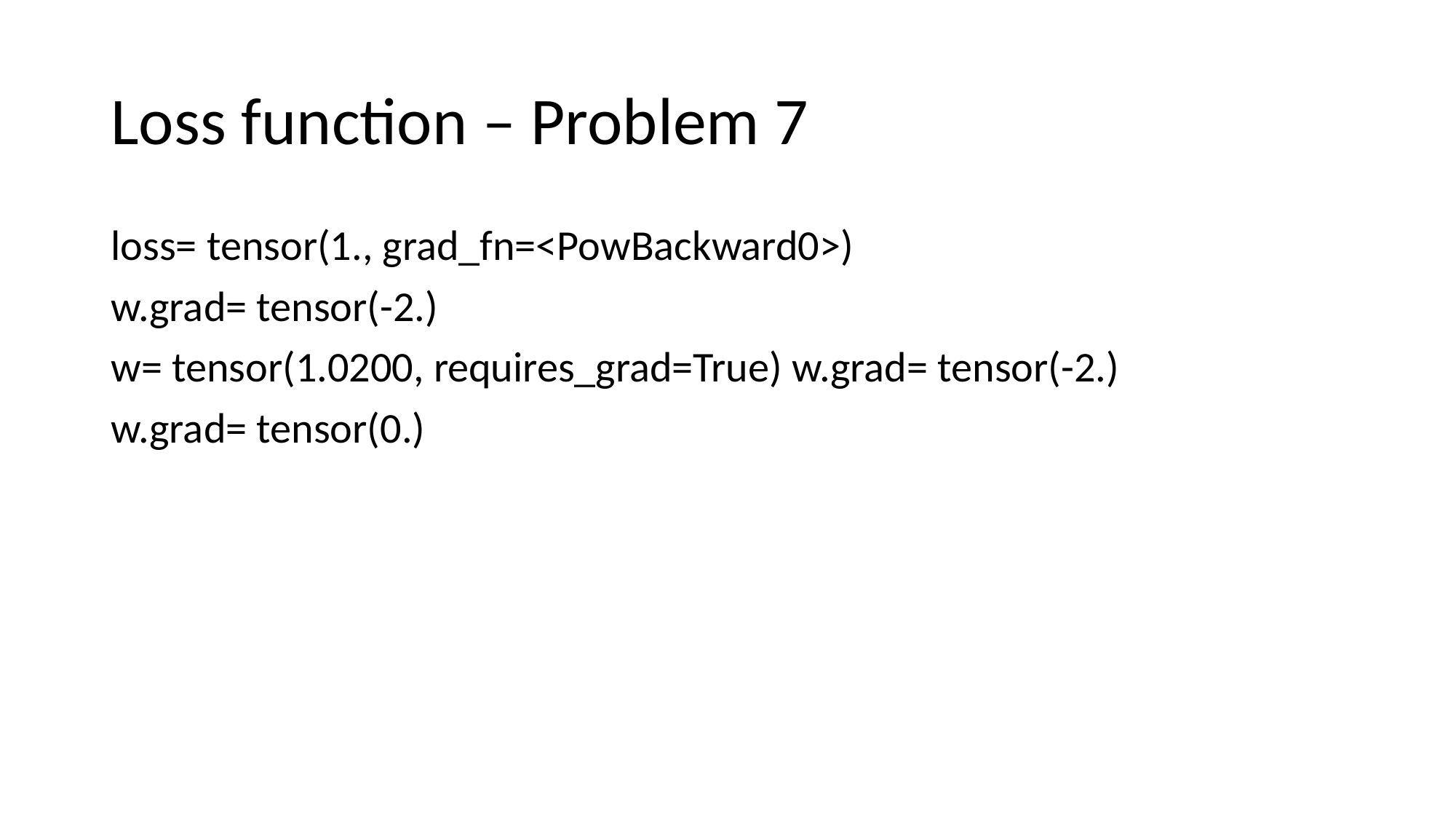

# Loss function – Problem 7
loss= tensor(1., grad_fn=<PowBackward0>)
w.grad= tensor(-2.)
w= tensor(1.0200, requires_grad=True) w.grad= tensor(-2.)
w.grad= tensor(0.)